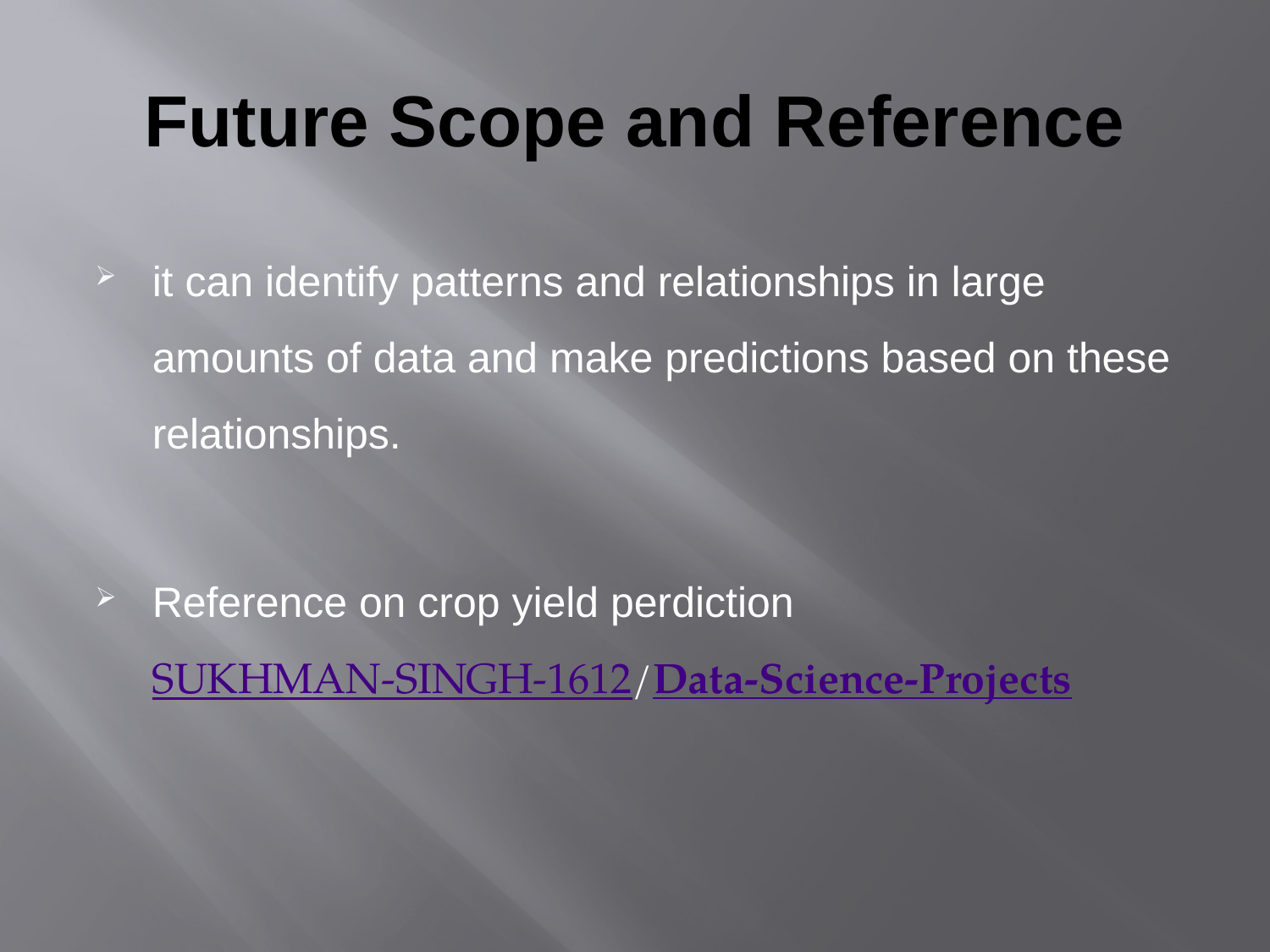

# Future Scope and Reference
it can identify patterns and relationships in large amounts of data and make predictions based on these relationships.

Reference on crop yield perdiction  SUKHMAN-SINGH-1612/Data-Science-Projects